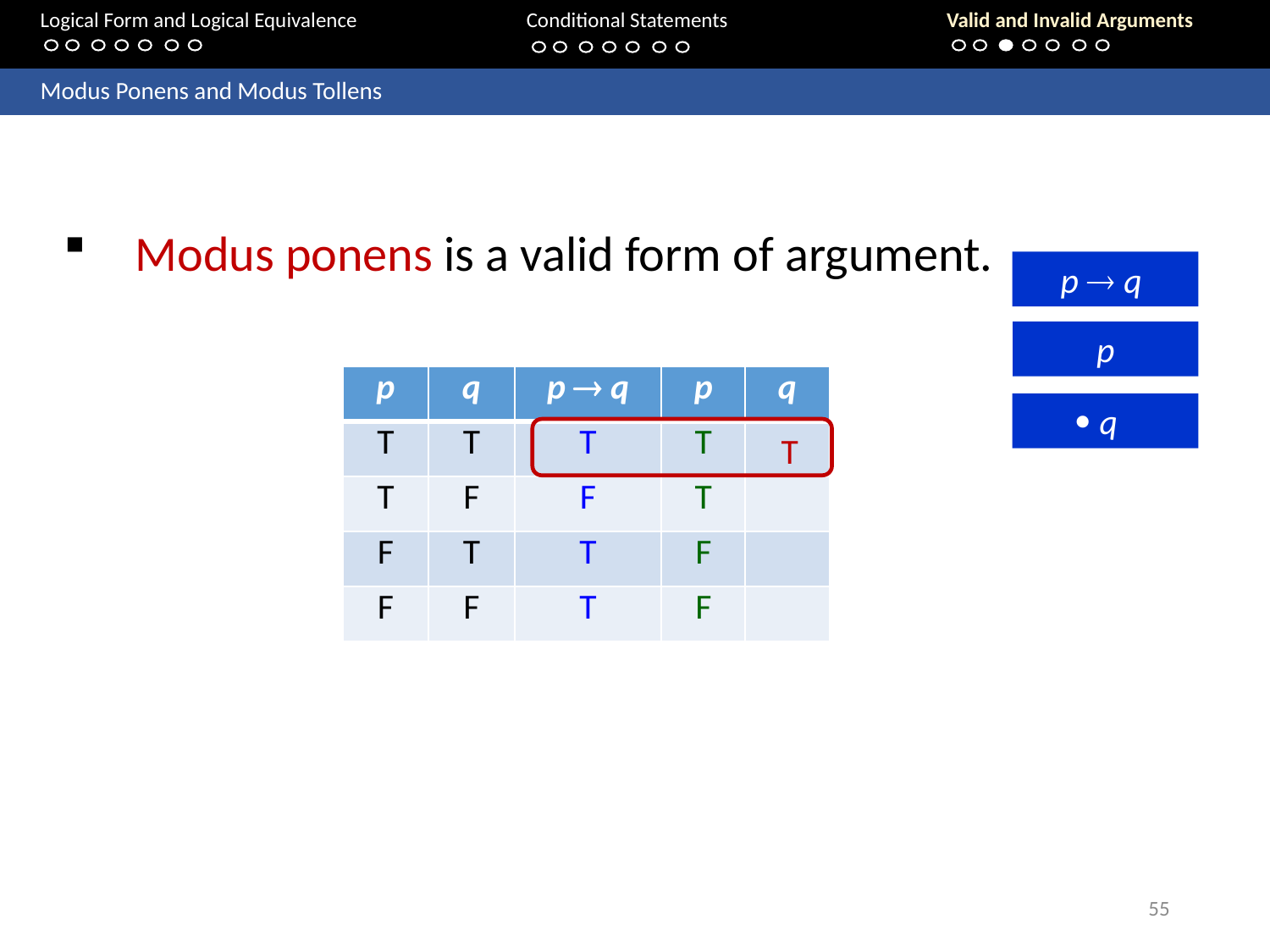

Logical Form and Logical Equivalence		Conditional Statements			Valid and Invalid Arguments

	Modus Ponens and Modus Tollens
Modus ponens is a valid form of argument.
p → q
p
• q
| p | q | p → q | p | q |
| --- | --- | --- | --- | --- |
| T | T | T | T |  |
| T | F | F | T |  |
| F | T | T | F |  |
| F | F | T | F |  |

T
55